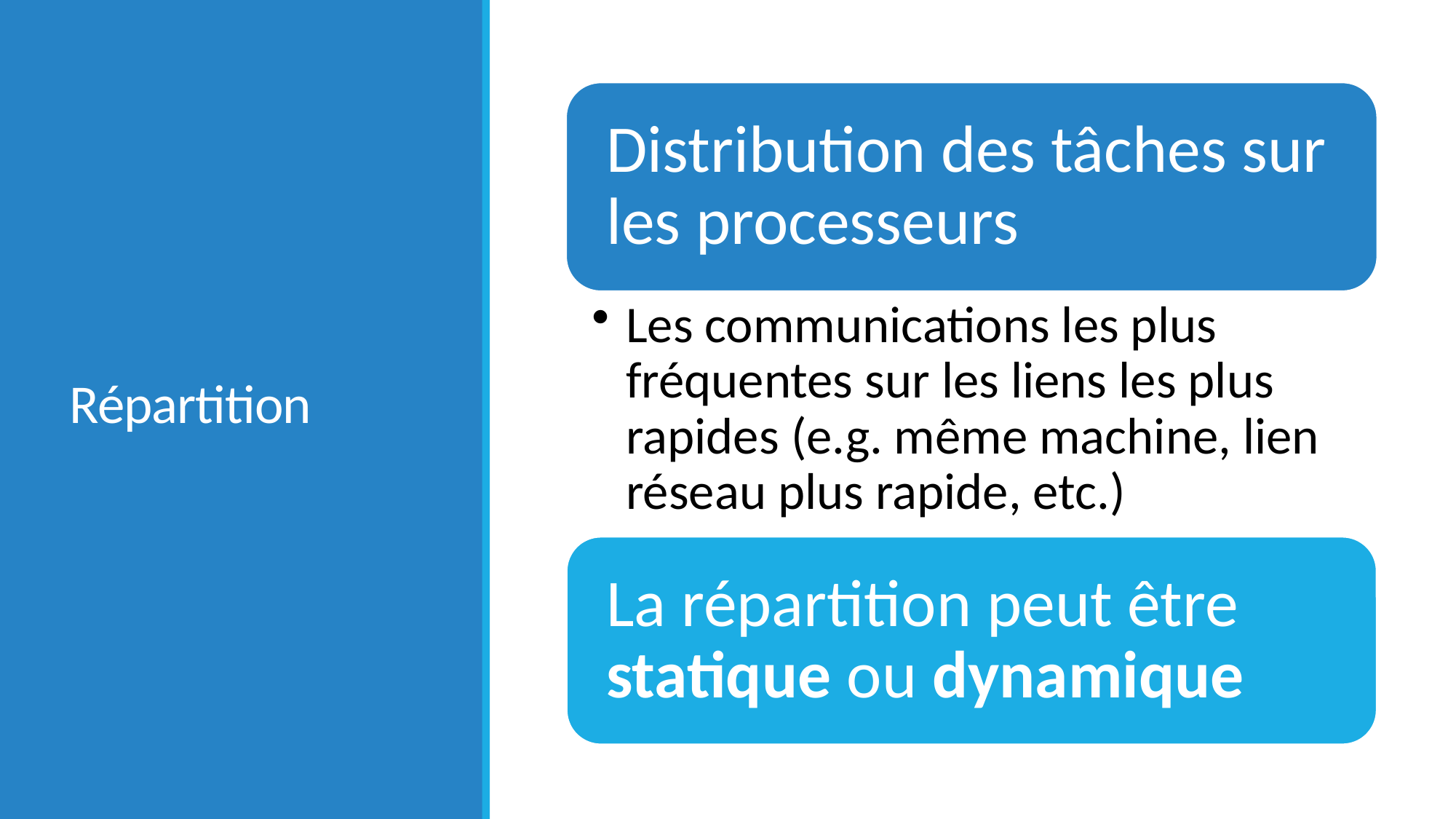

# Répartition
Distribution des tâches sur les processeurs
Les communications les plus fréquentes sur les liens les plus rapides (e.g. même machine, lien réseau plus rapide, etc.)
La répartition peut être statique ou dynamique